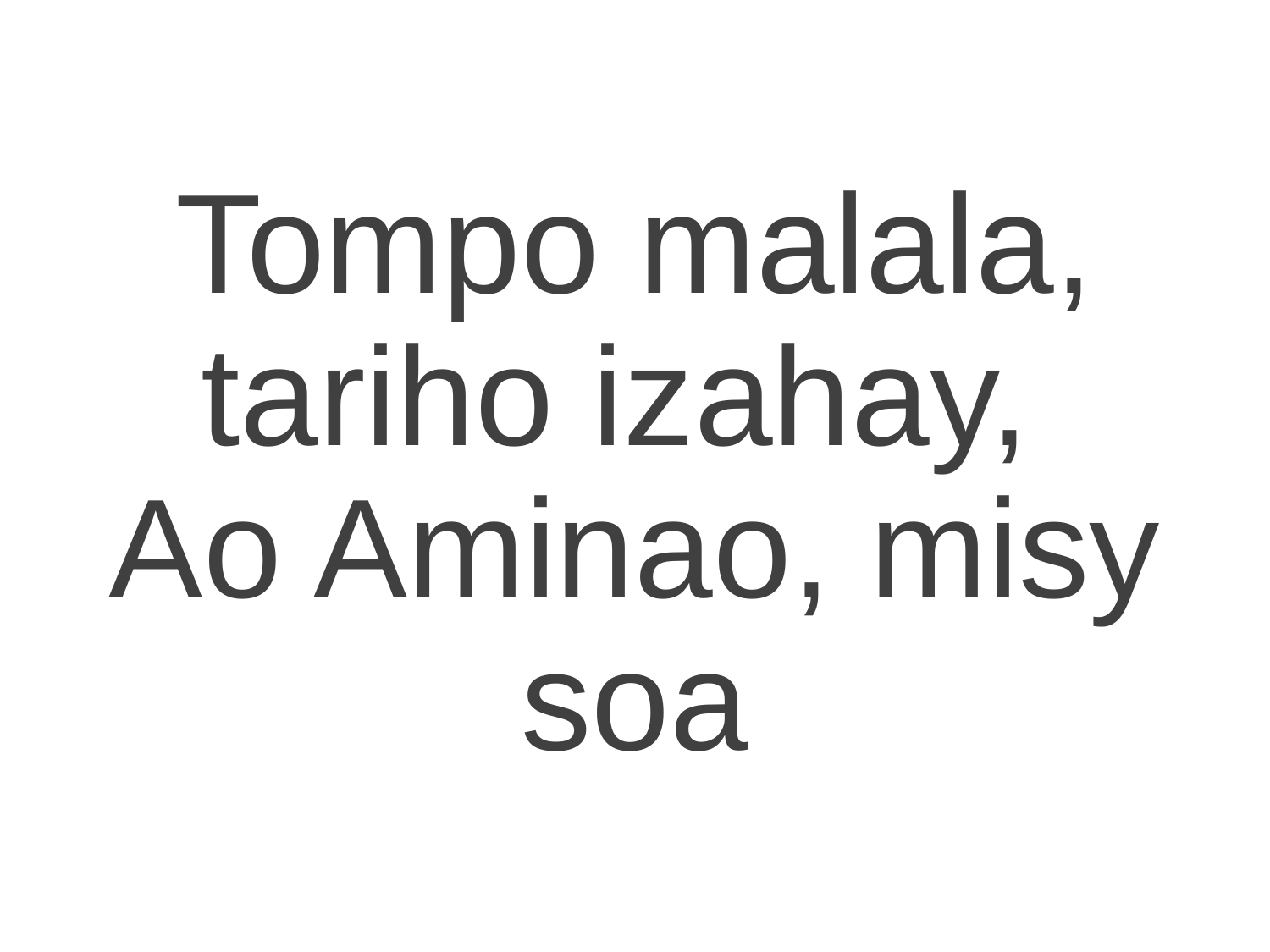

Tompo malala, tariho izahay,
Ao Aminao, misy soa